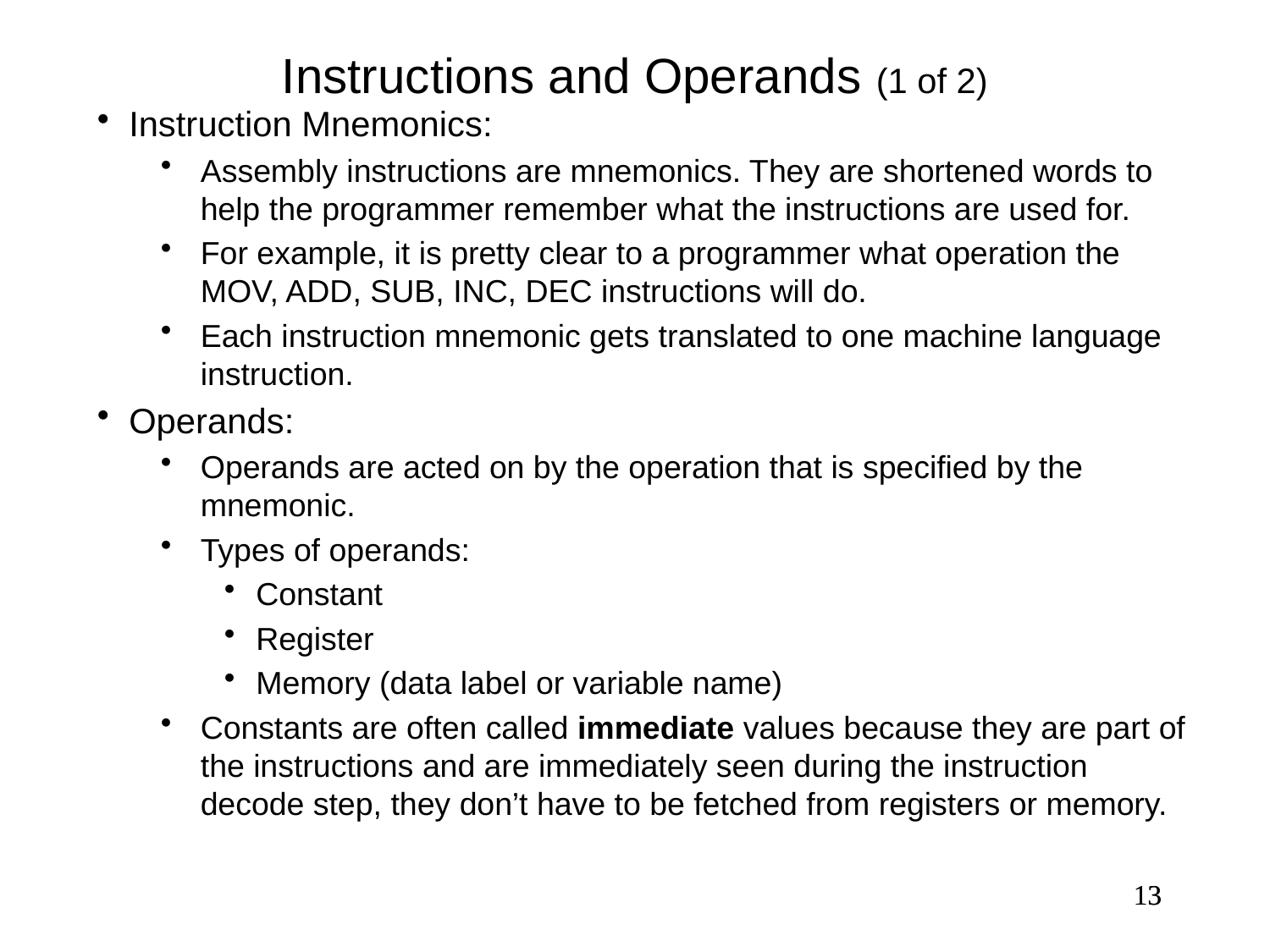

Instructions and Operands (1 of 2)
Instruction Mnemonics:
Assembly instructions are mnemonics. They are shortened words to help the programmer remember what the instructions are used for.
For example, it is pretty clear to a programmer what operation the MOV, ADD, SUB, INC, DEC instructions will do.
Each instruction mnemonic gets translated to one machine language instruction.
Operands:
Operands are acted on by the operation that is specified by the mnemonic.
Types of operands:
Constant
Register
Memory (data label or variable name)
Constants are often called immediate values because they are part of the instructions and are immediately seen during the instruction decode step, they don’t have to be fetched from registers or memory.
13
13